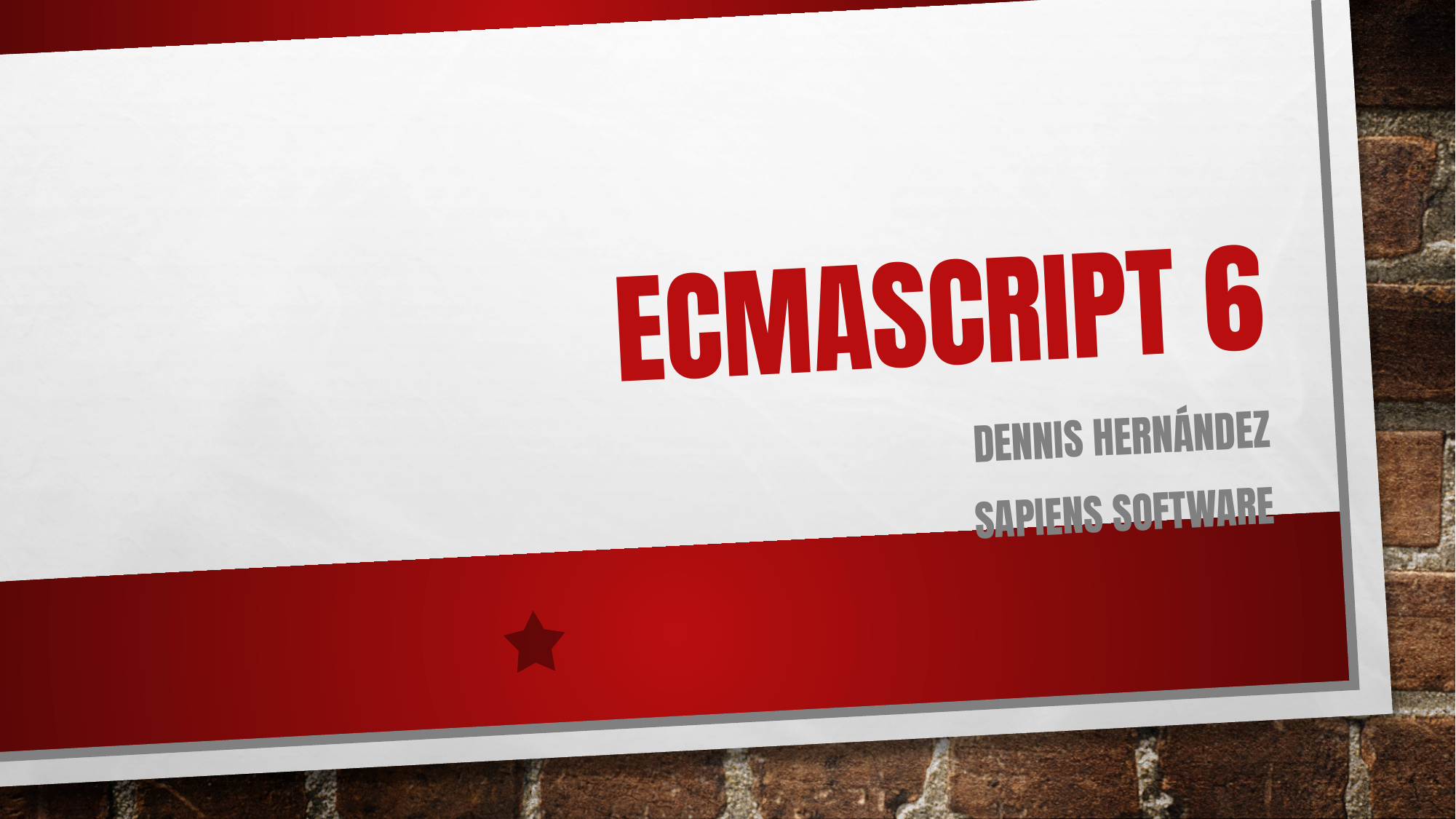

# ECMASCRIPT 6
Dennis Hernández
Sapiens Software